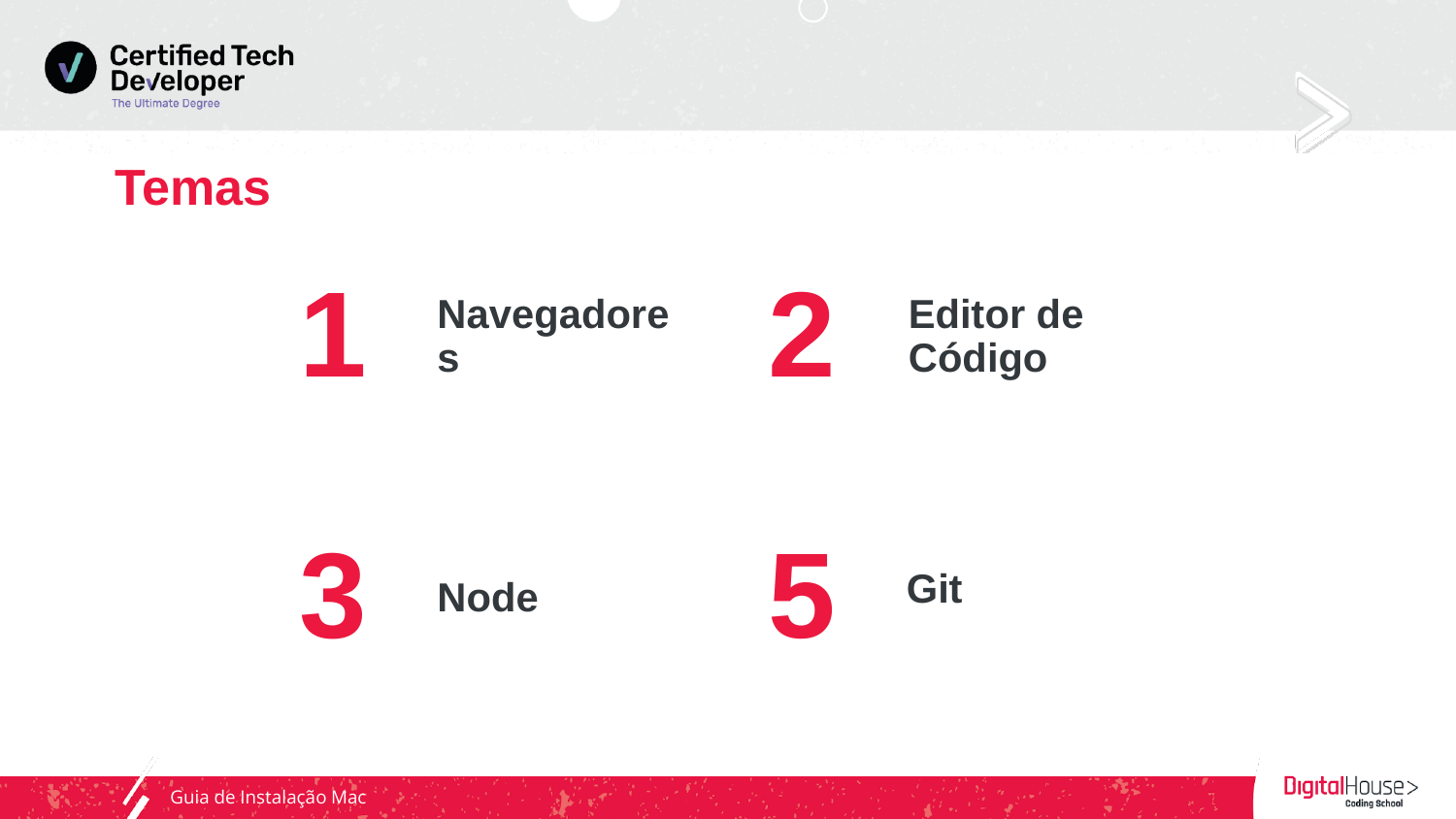

# Temas
1
2
Navegadores
Editor de Código
3
5
Git
Node